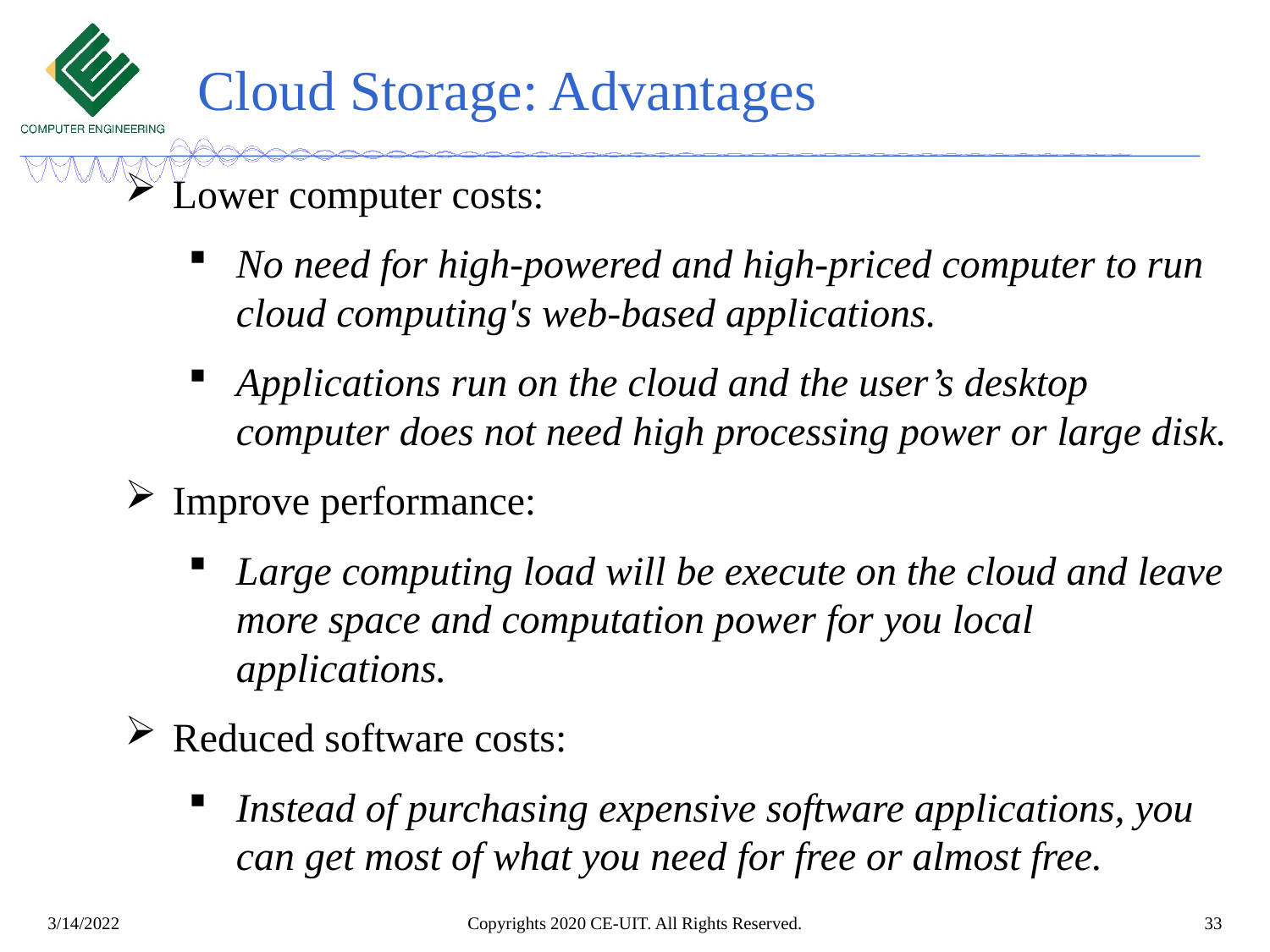

# Cloud Storage: Advantages
Lower computer costs:
No need for high-powered and high-priced computer to run cloud computing's web-based applications.
Applications run on the cloud and the user’s desktop computer does not need high processing power or large disk.
Improve performance:
Large computing load will be execute on the cloud and leave more space and computation power for you local applications.
Reduced software costs:
Instead of purchasing expensive software applications, you can get most of what you need for free or almost free.

Copyrights 2020 CE-UIT. All Rights Reserved.
33
3/14/2022